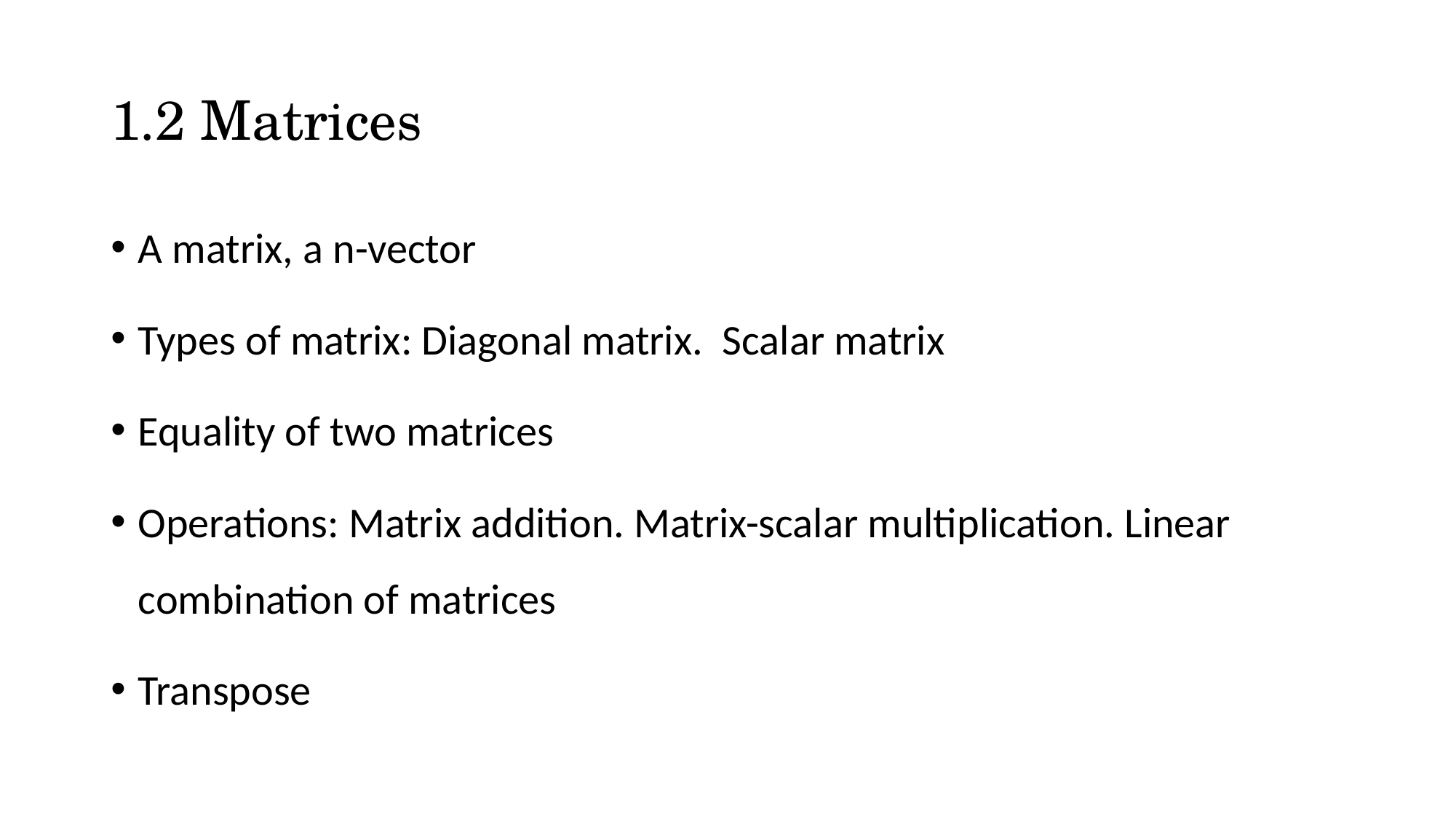

# 1.2 Matrices
A matrix, a n-vector
Types of matrix: Diagonal matrix.  Scalar matrix
Equality of two matrices
Operations: Matrix addition. Matrix-scalar multiplication. Linear combination of matrices
Transpose